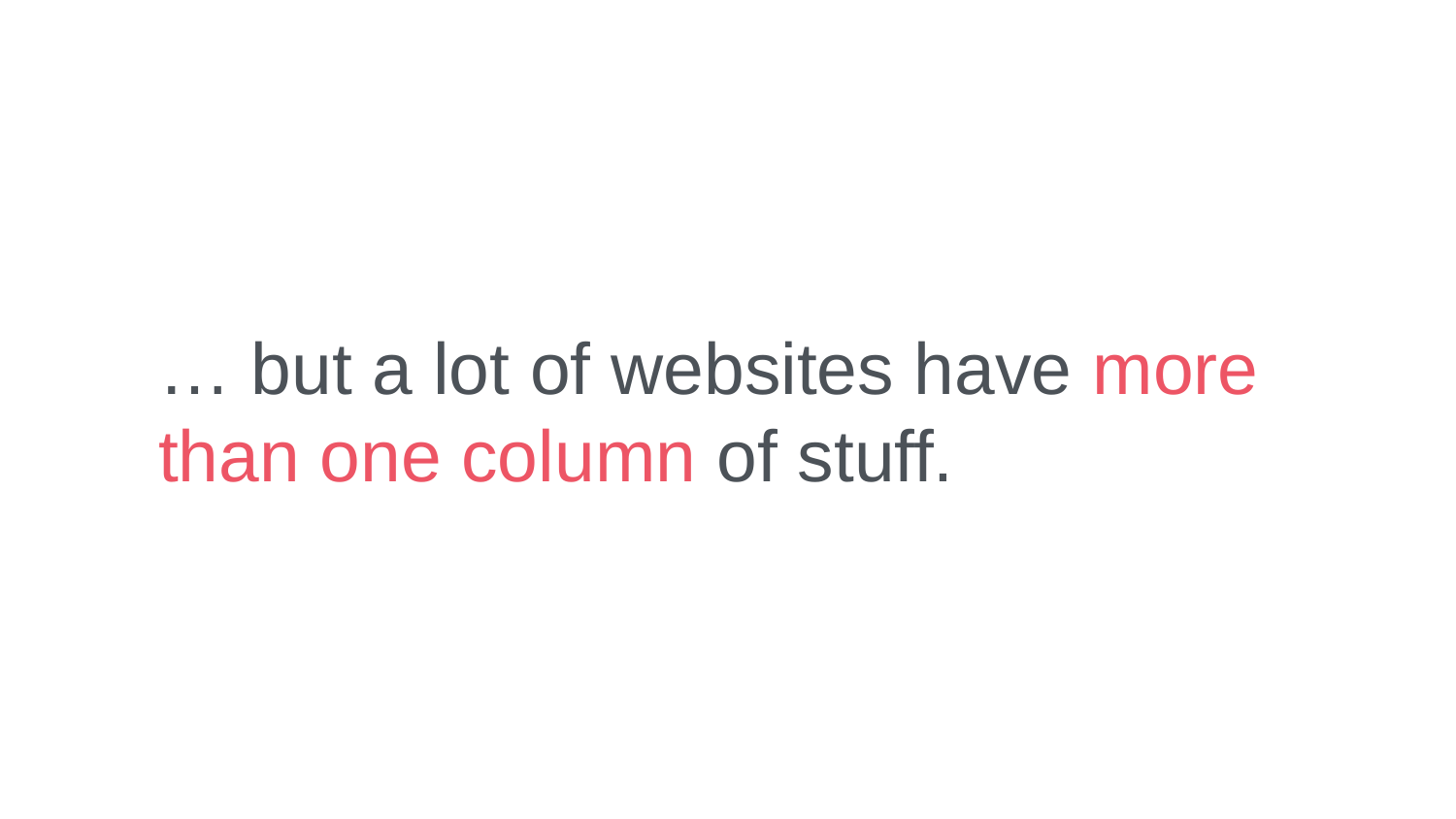

… but a lot of websites have more than one column of stuff.